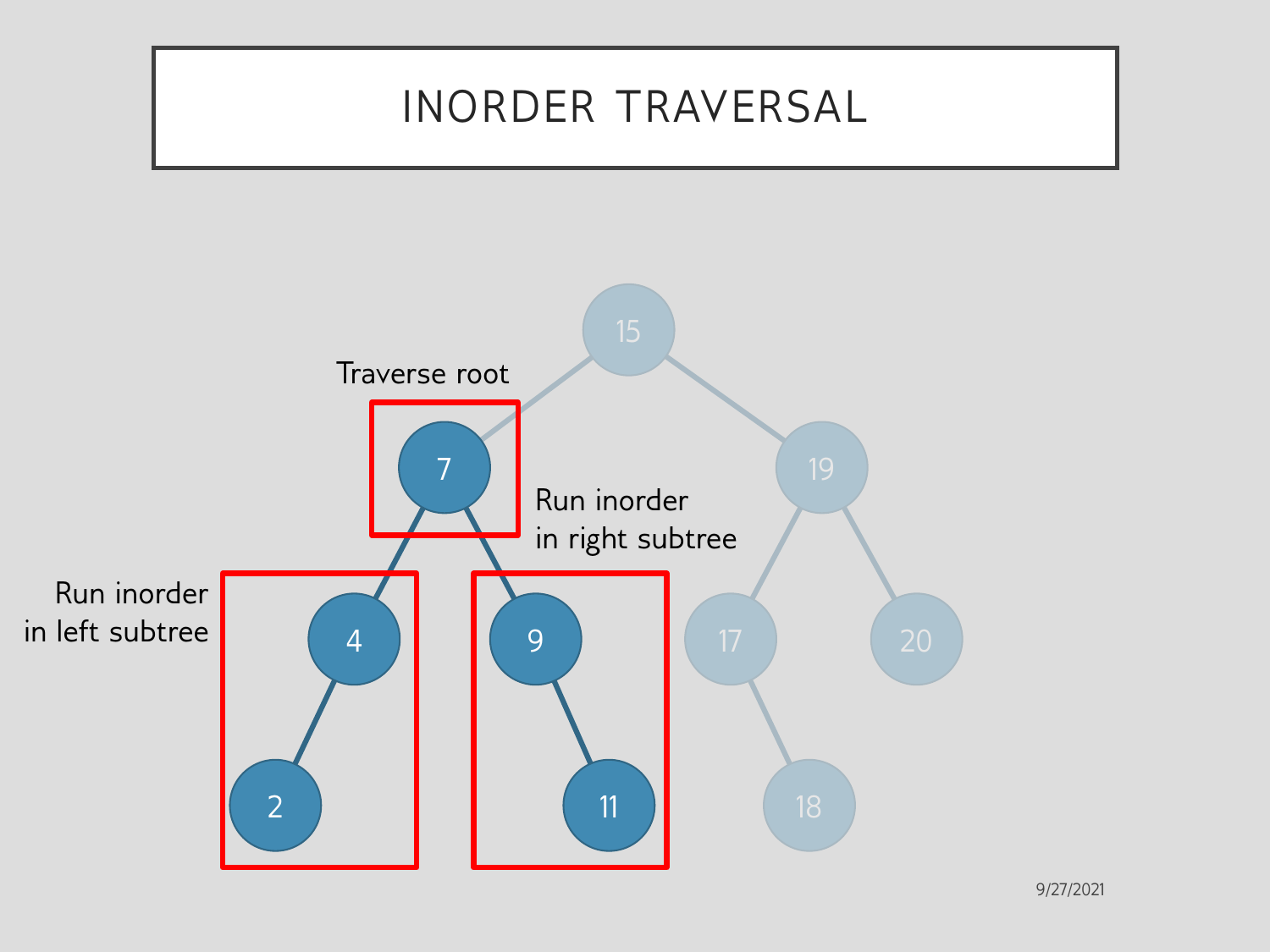

# Inorder traversal

15
Traverse root

7
19
Run inorder
in right subtree
Run inorder
in left subtree

4
9
17
20
2
11
18
9/27/2021